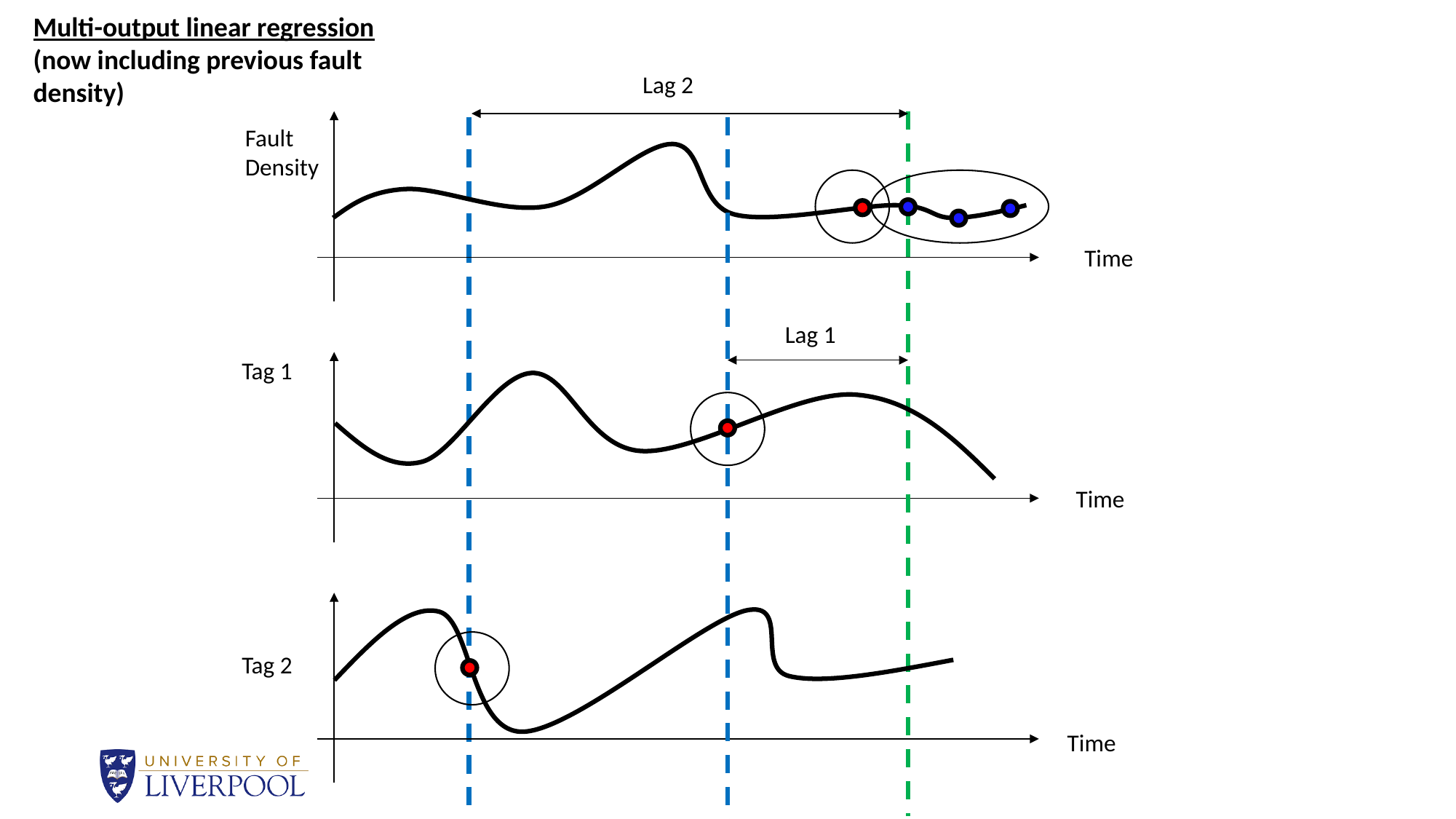

Multi-output linear regression (now including previous fault density)
Lag 2
Fault
Density

Time
Lag 1
Tag 1

Time

Tag 2

Time